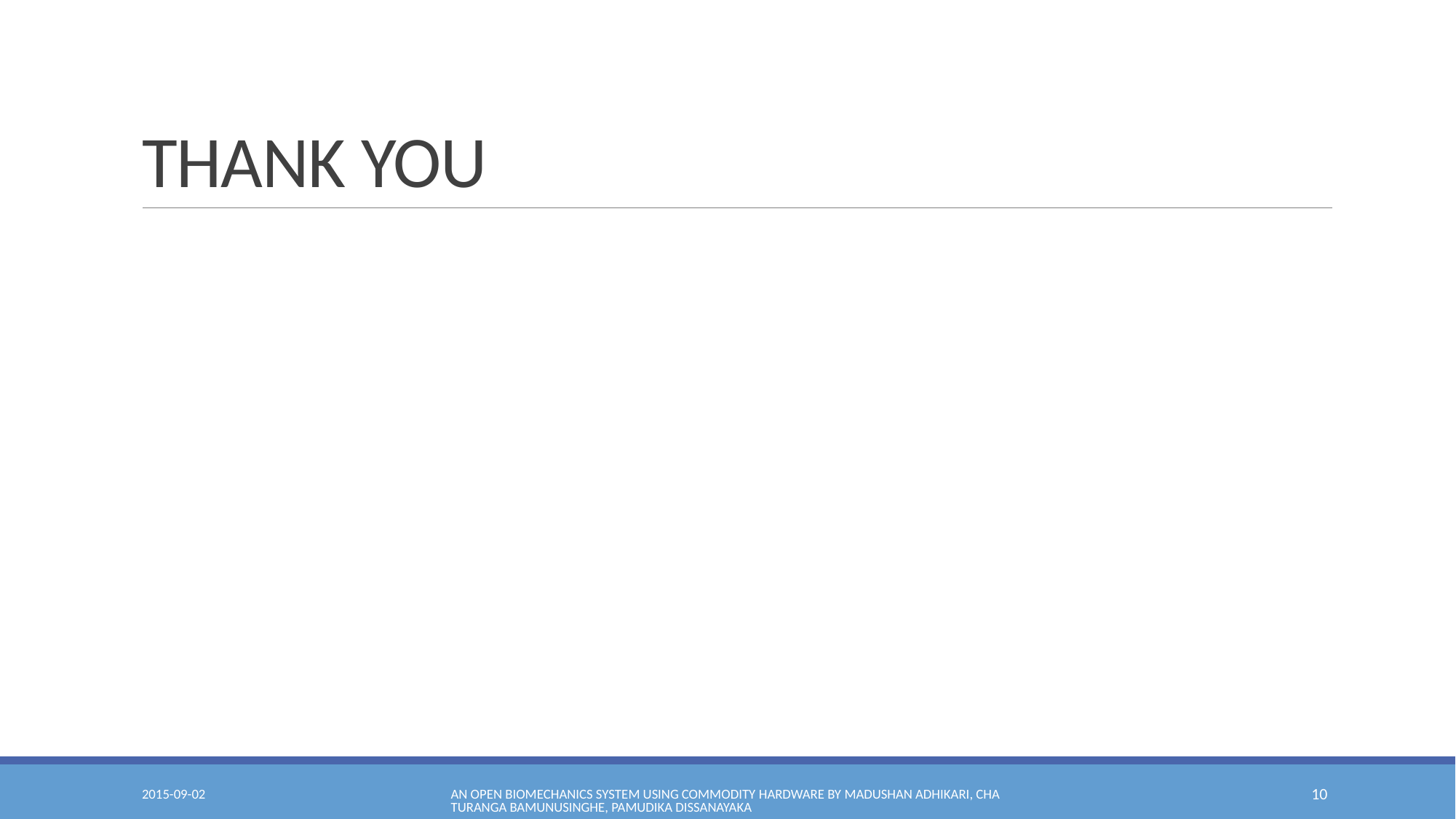

# THANK YOU

2015-09-02
AN OPEN BIOMECHANICS SYSTEM USING COMMODITY HARDWARE by Madushan Adhikari, Chaturanga Bamunusinghe, Pamudika Dissanayaka
10